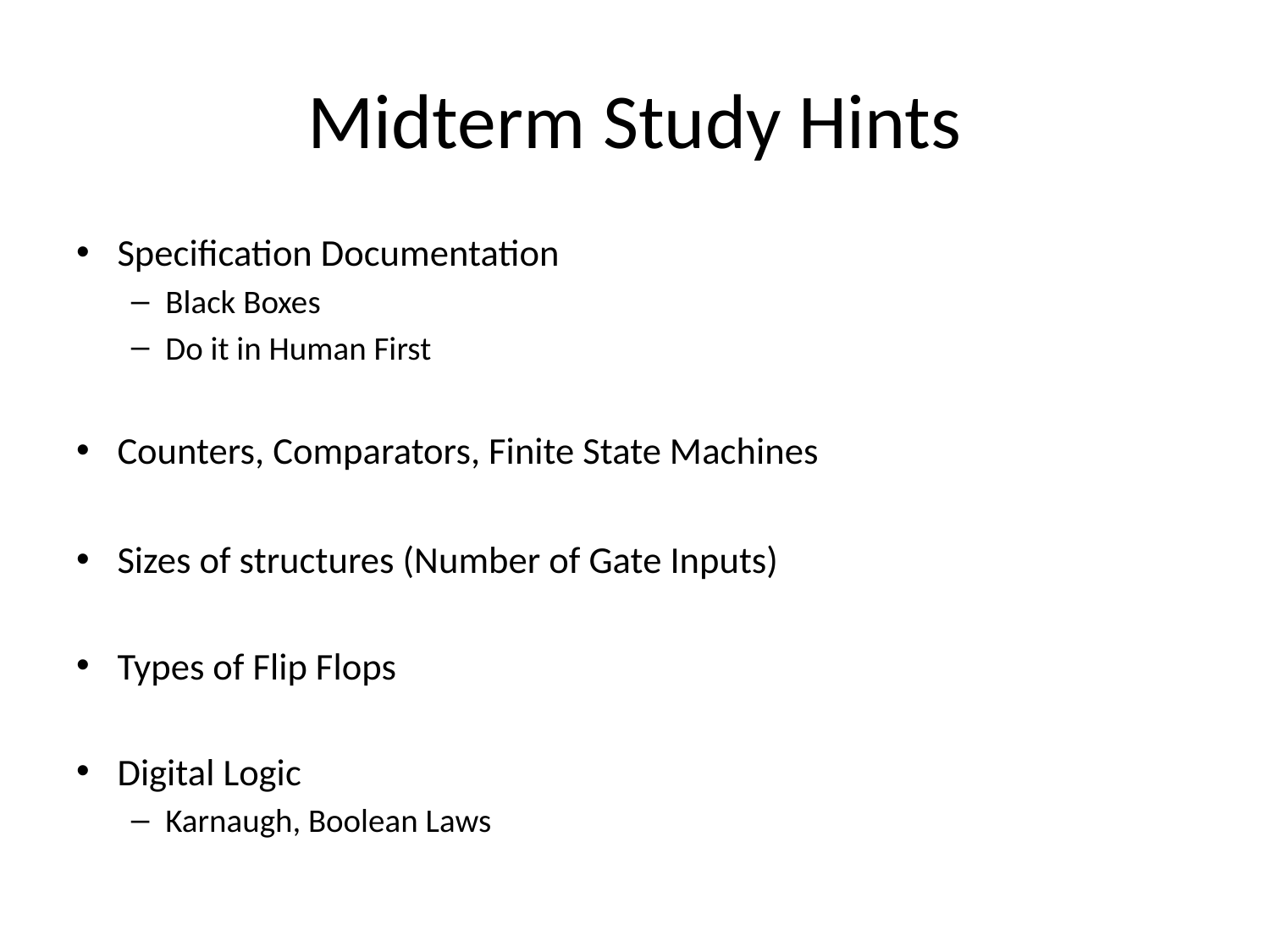

# Midterm Study Hints
Specification Documentation
Black Boxes
Do it in Human First

Counters, Comparators, Finite State Machines

Sizes of structures (Number of Gate Inputs)

Types of Flip Flops

Digital Logic
Karnaugh, Boolean Laws